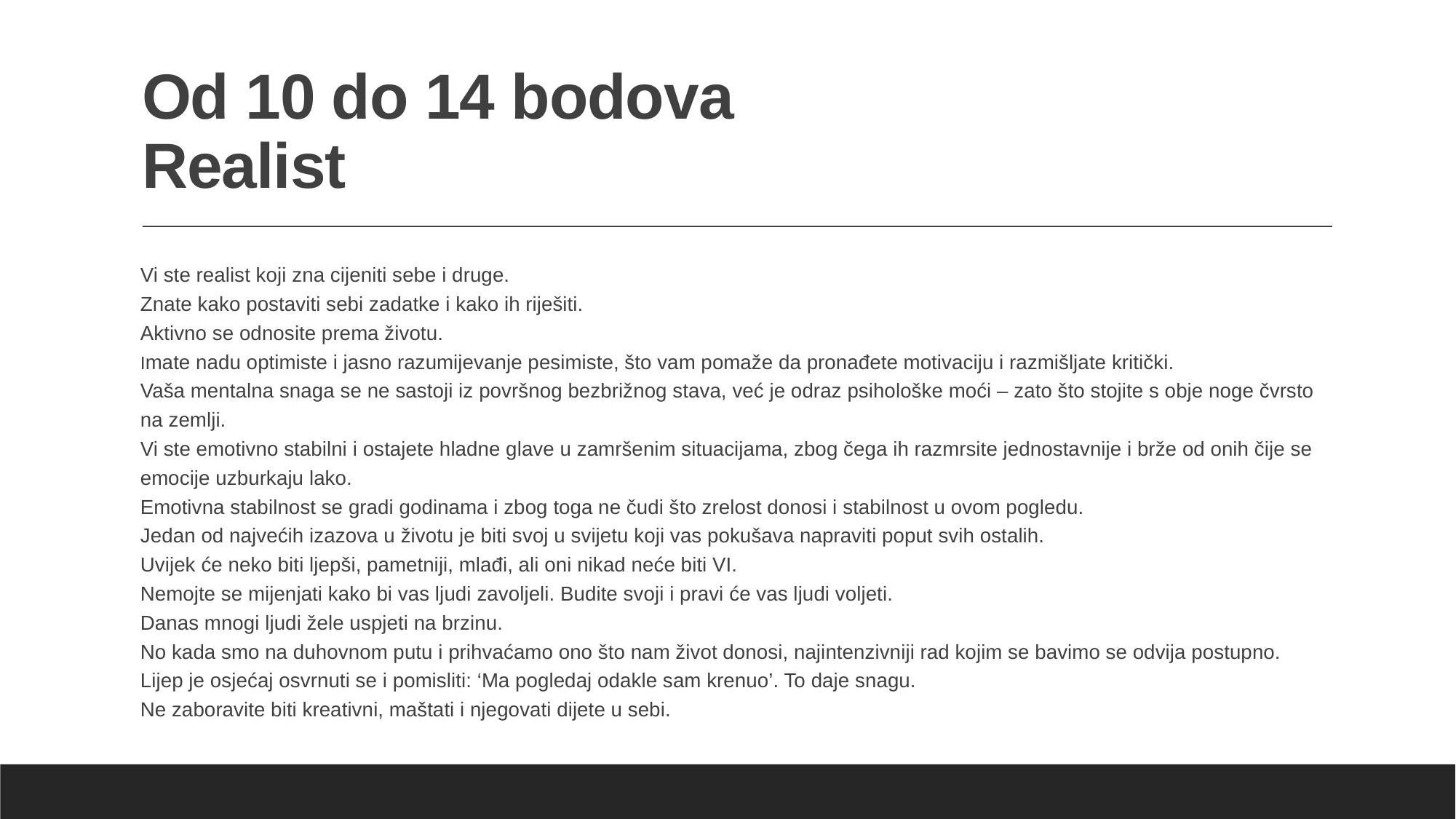

# Od 10 do 14 bodova Realist
Vi ste realist koji zna cijeniti sebe i druge.
Znate kako postaviti sebi zadatke i kako ih riješiti.
Aktivno se odnosite prema životu.
Imate nadu optimiste i jasno razumijevanje pesimiste, što vam pomaže da pronađete motivaciju i razmišljate kritički.
Vaša mentalna snaga se ne sastoji iz površnog bezbrižnog stava, već je odraz psihološke moći – zato što stojite s obje noge čvrsto na zemlji.
Vi ste emotivno stabilni i ostajete hladne glave u zamršenim situacijama, zbog čega ih razmrsite jednostavnije i brže od onih čije se emocije uzburkaju lako.
Emotivna stabilnost se gradi godinama i zbog toga ne čudi što zrelost donosi i stabilnost u ovom pogledu.
Jedan od najvećih izazova u životu je biti svoj u svijetu koji vas pokušava napraviti poput svih ostalih.
Uvijek će neko biti ljepši, pametniji, mlađi, ali oni nikad neće biti VI.
Nemojte se mijenjati kako bi vas ljudi zavoljeli. Budite svoji i pravi će vas ljudi voljeti.
Danas mnogi ljudi žele uspjeti na brzinu.
No kada smo na duhovnom putu i prihvaćamo ono što nam život donosi, najintenzivniji rad kojim se bavimo se odvija postupno.
Lijep je osjećaj osvrnuti se i pomisliti: ‘Ma pogledaj odakle sam krenuo’. To daje snagu.
Ne zaboravite biti kreativni, maštati i njegovati dijete u sebi.